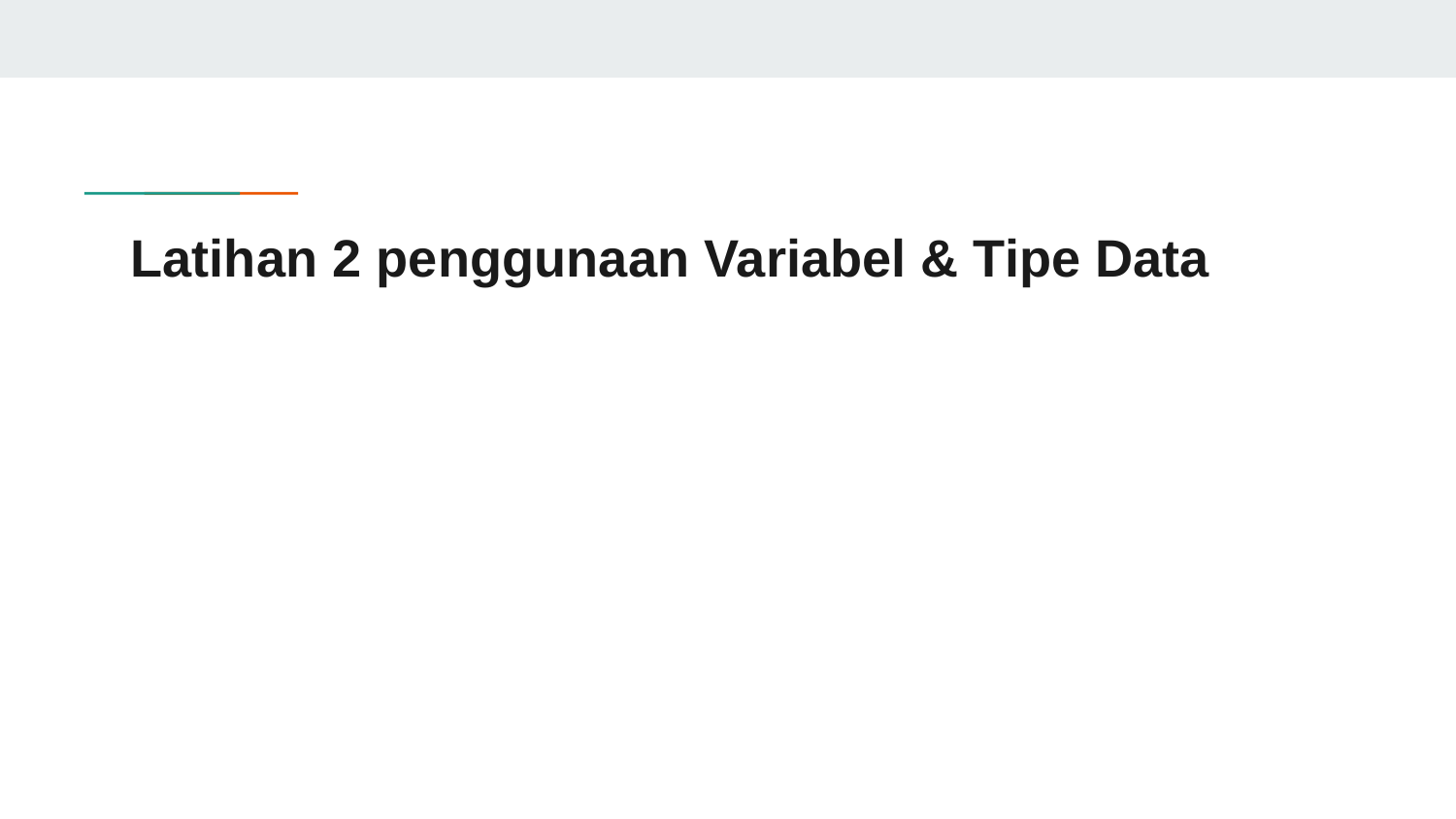

# Latihan 2 penggunaan Variabel & Tipe Data